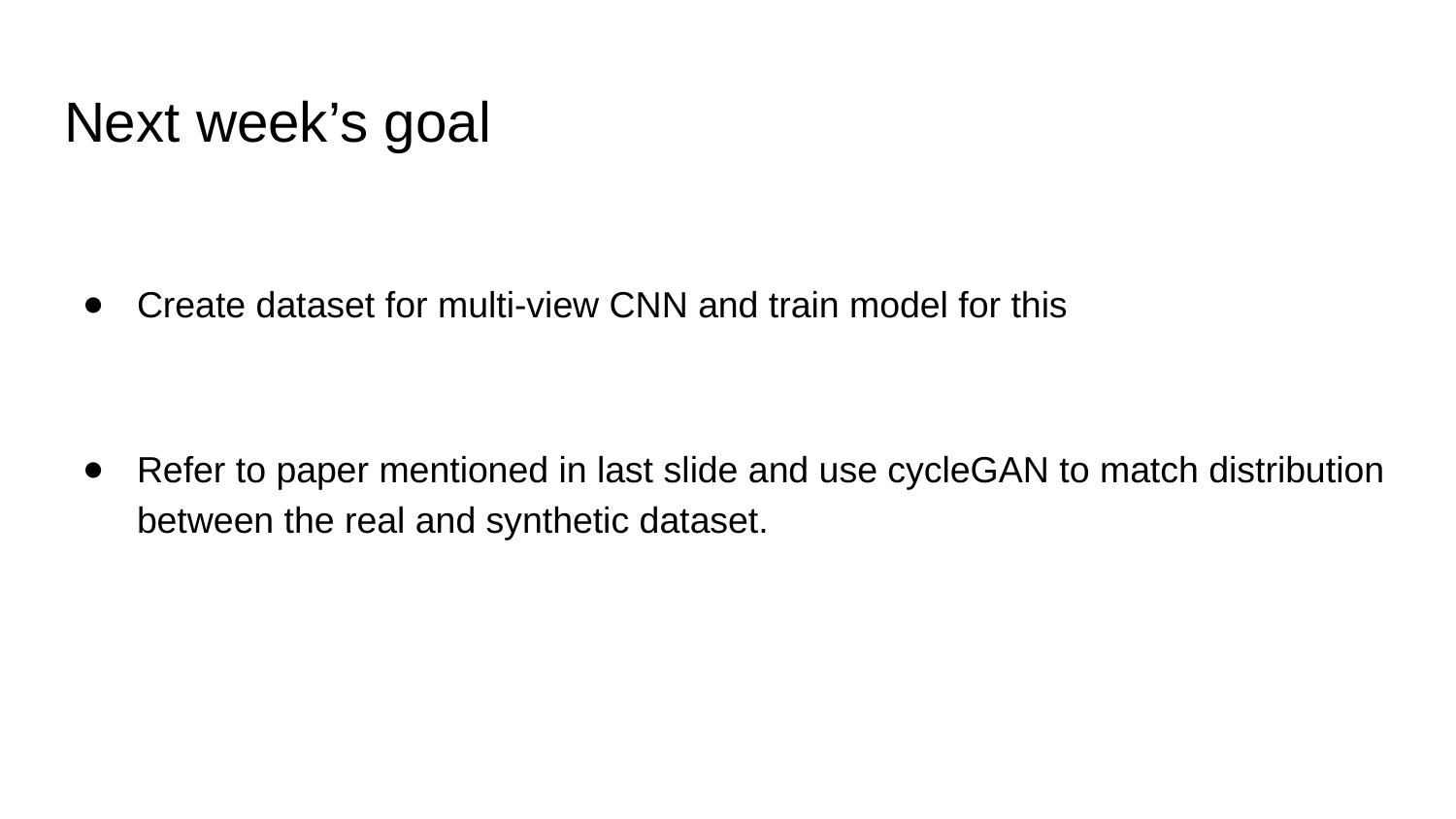

# Next week’s goal
Create dataset for multi-view CNN and train model for this

Refer to paper mentioned in last slide and use cycleGAN to match distribution between the real and synthetic dataset.